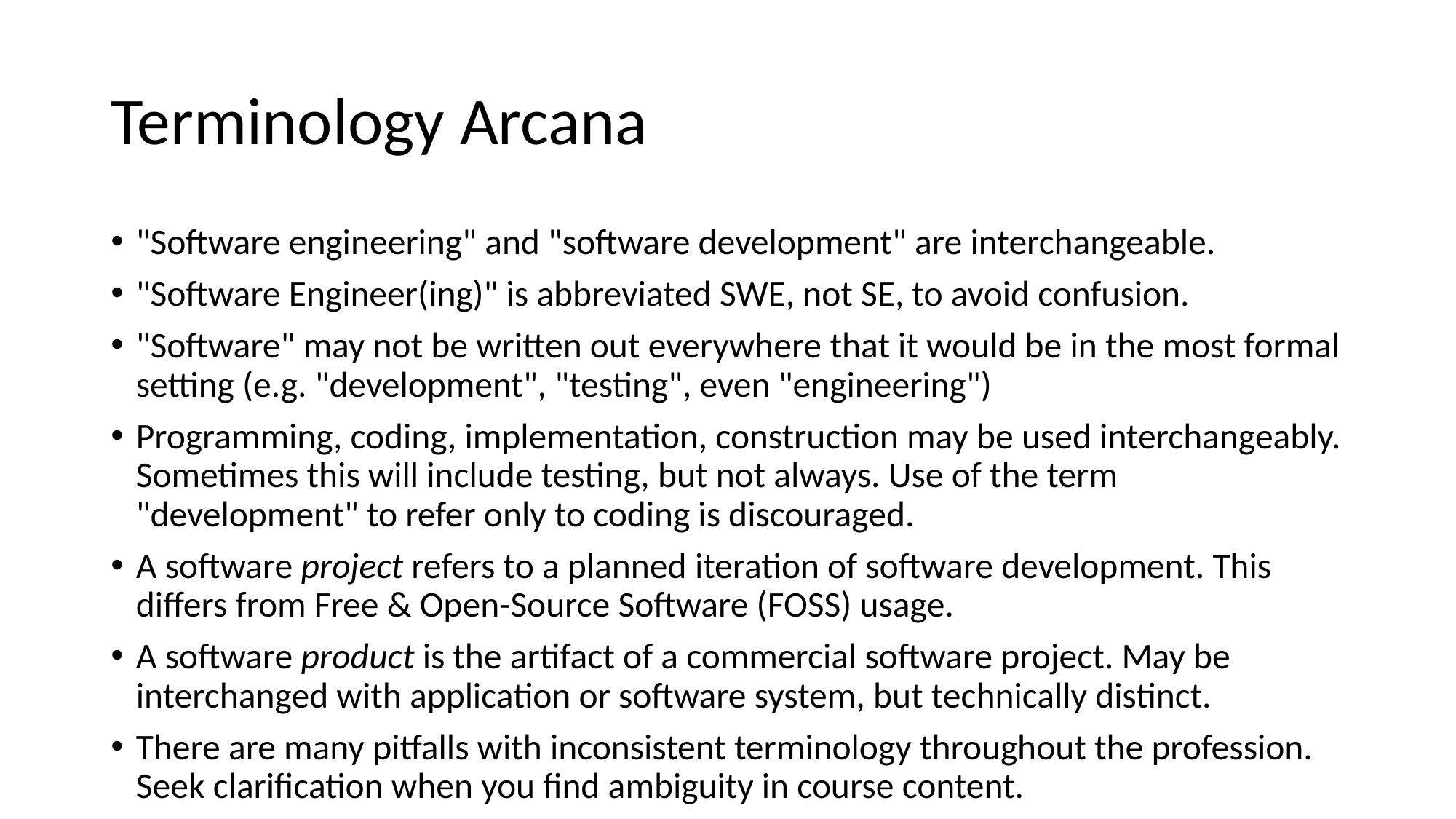

# Terminology Arcana
"Software engineering" and "software development" are interchangeable.
"Software Engineer(ing)" is abbreviated SWE, not SE, to avoid confusion.
"Software" may not be written out everywhere that it would be in the most formal setting (e.g. "development", "testing", even "engineering")
Programming, coding, implementation, construction may be used interchangeably. Sometimes this will include testing, but not always. Use of the term "development" to refer only to coding is discouraged.
A software project refers to a planned iteration of software development. This differs from Free & Open-Source Software (FOSS) usage.
A software product is the artifact of a commercial software project. May be interchanged with application or software system, but technically distinct.
There are many pitfalls with inconsistent terminology throughout the profession. Seek clarification when you find ambiguity in course content.